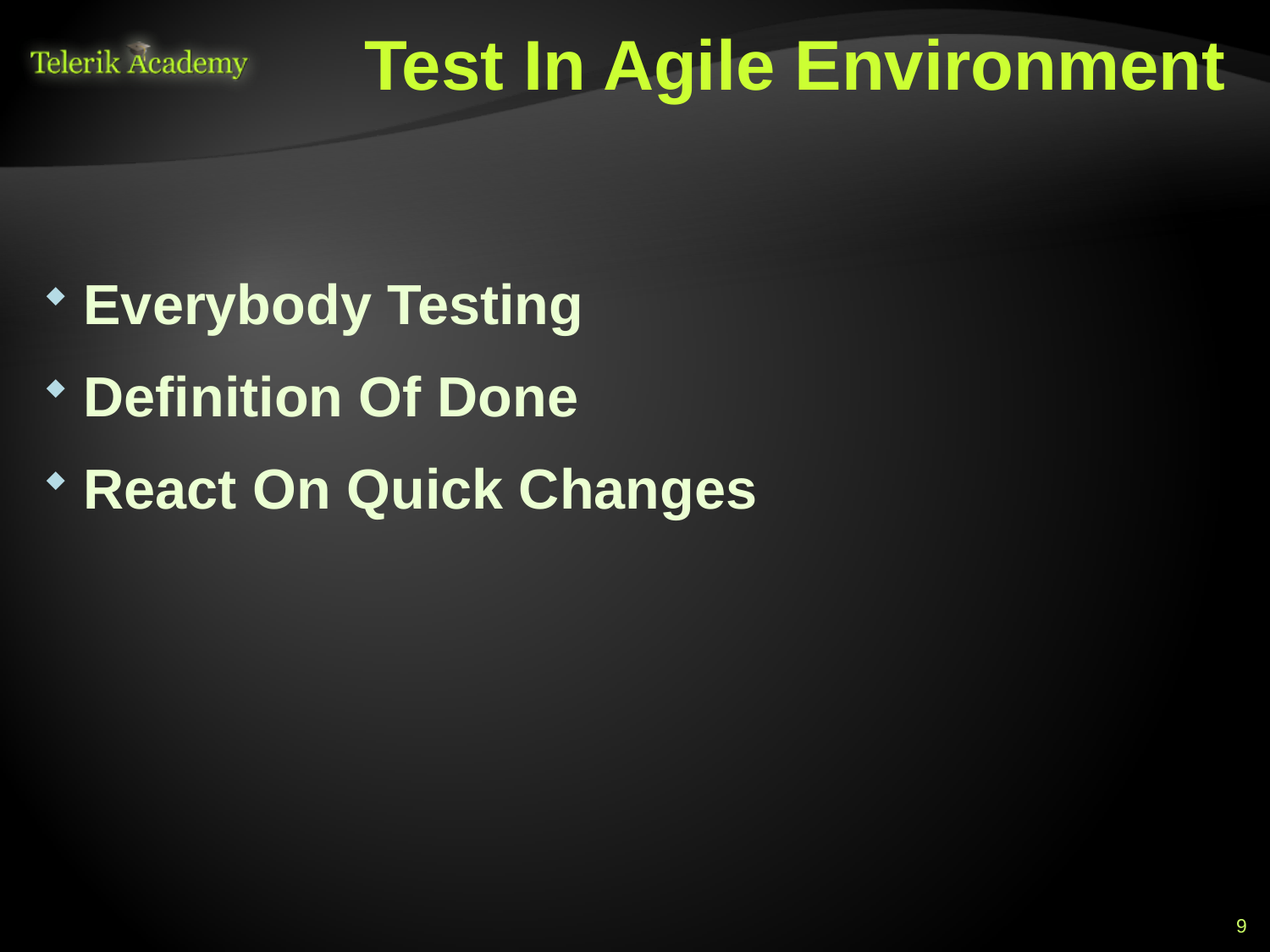

# Test In Agile Environment
Everybody Testing
Definition Of Done
React On Quick Changes

9